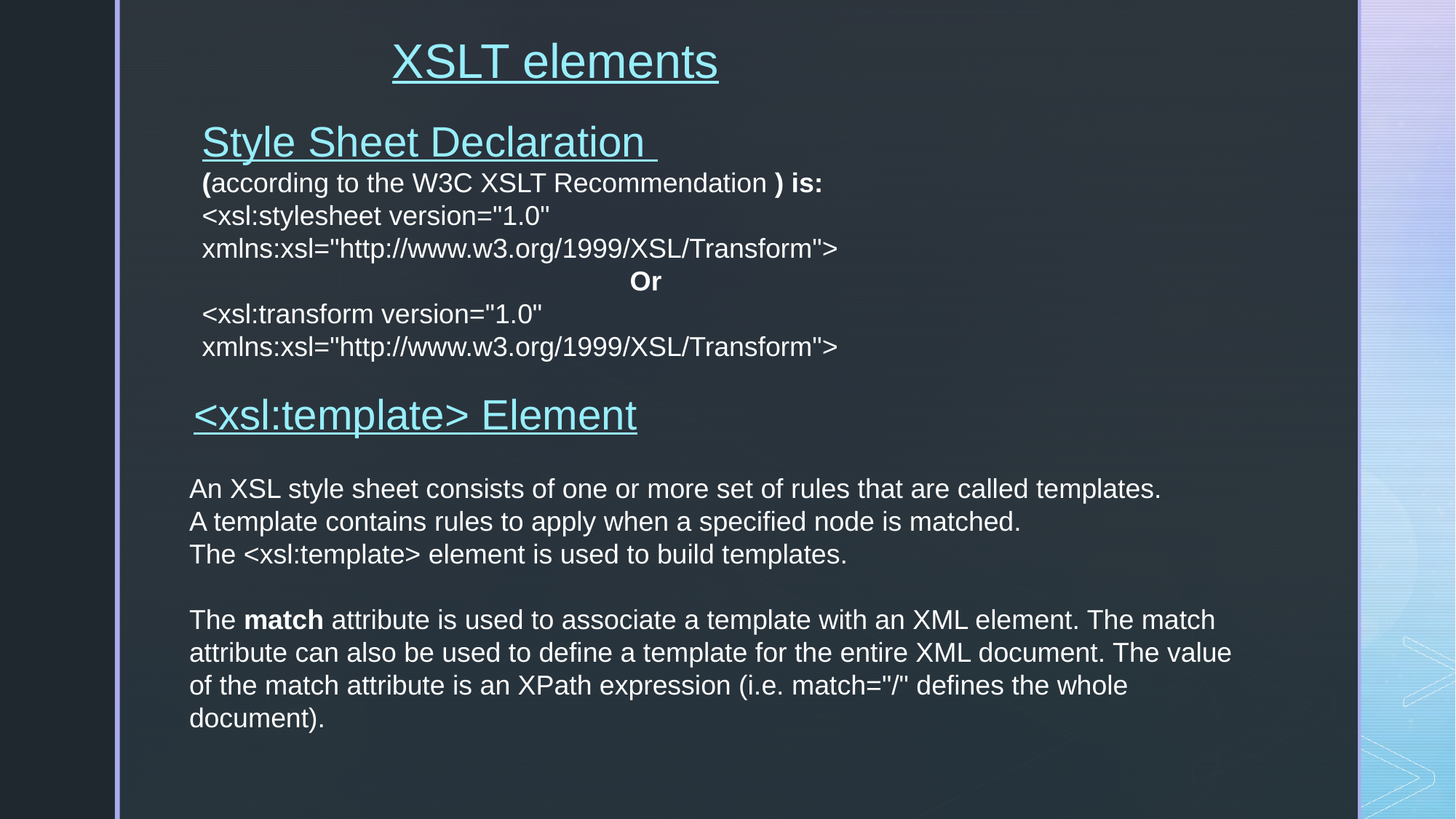

XSLT elements
Style Sheet Declaration
(according to the W3C XSLT Recommendation ) is:
<xsl:stylesheet version="1.0"
xmlns:xsl="http://www.w3.org/1999/XSL/Transform">
Or
<xsl:transform version="1.0"
xmlns:xsl="http://www.w3.org/1999/XSL/Transform">

<xsl:template> Element
An XSL style sheet consists of one or more set of rules that are called templates.
A template contains rules to apply when a specified node is matched.
The <xsl:template> element is used to build templates.

The match attribute is used to associate a template with an XML element. The match attribute can also be used to define a template for the entire XML document. The value of the match attribute is an XPath expression (i.e. match="/" defines the whole document).